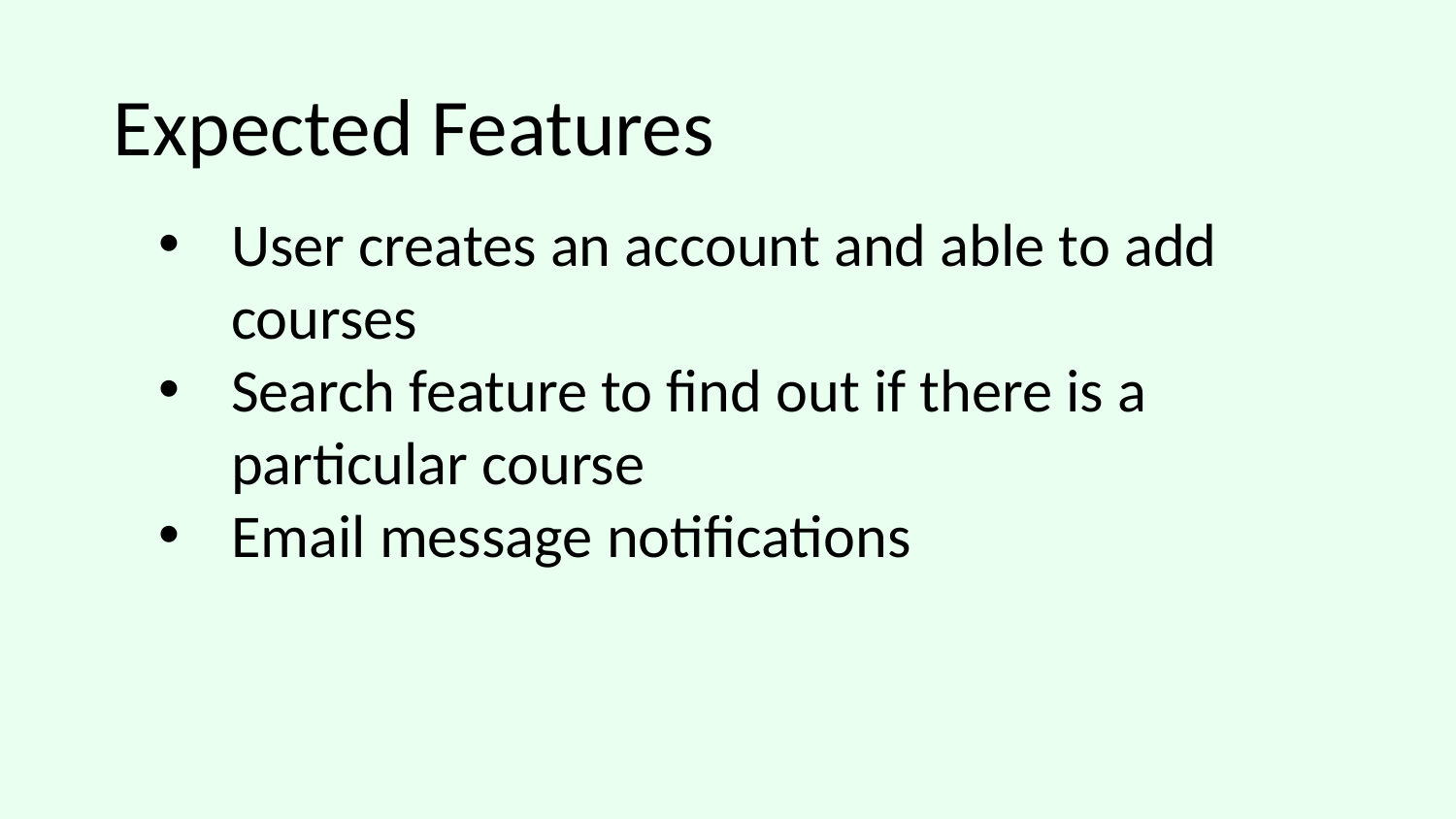

Expected Features
User creates an account and able to add courses
Search feature to find out if there is a particular course
Email message notifications